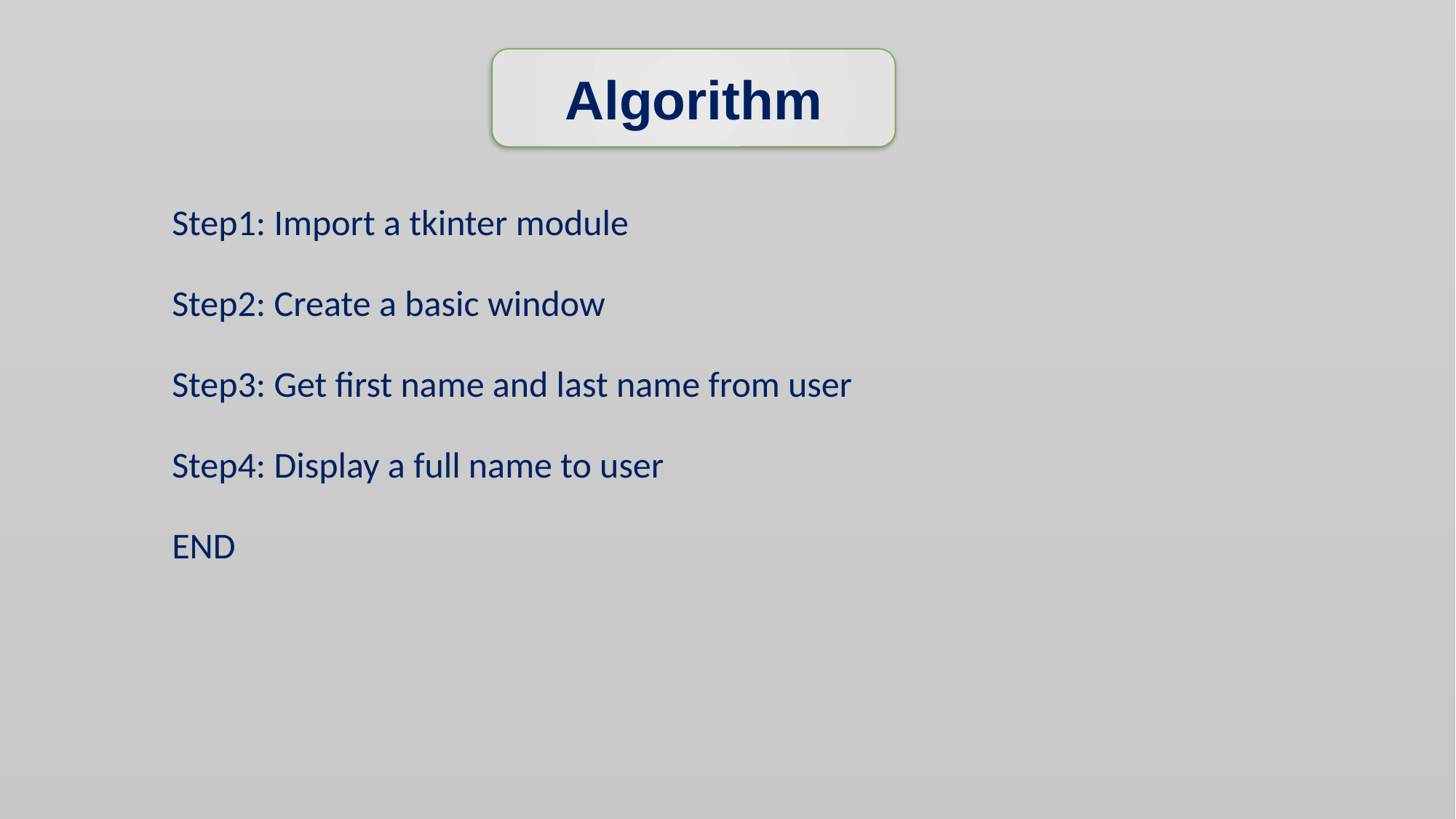

Algorithm
# Step1: Import a tkinter module
Step2: Create a basic window
Step3: Get first name and last name from user
Step4: Display a full name to user
END